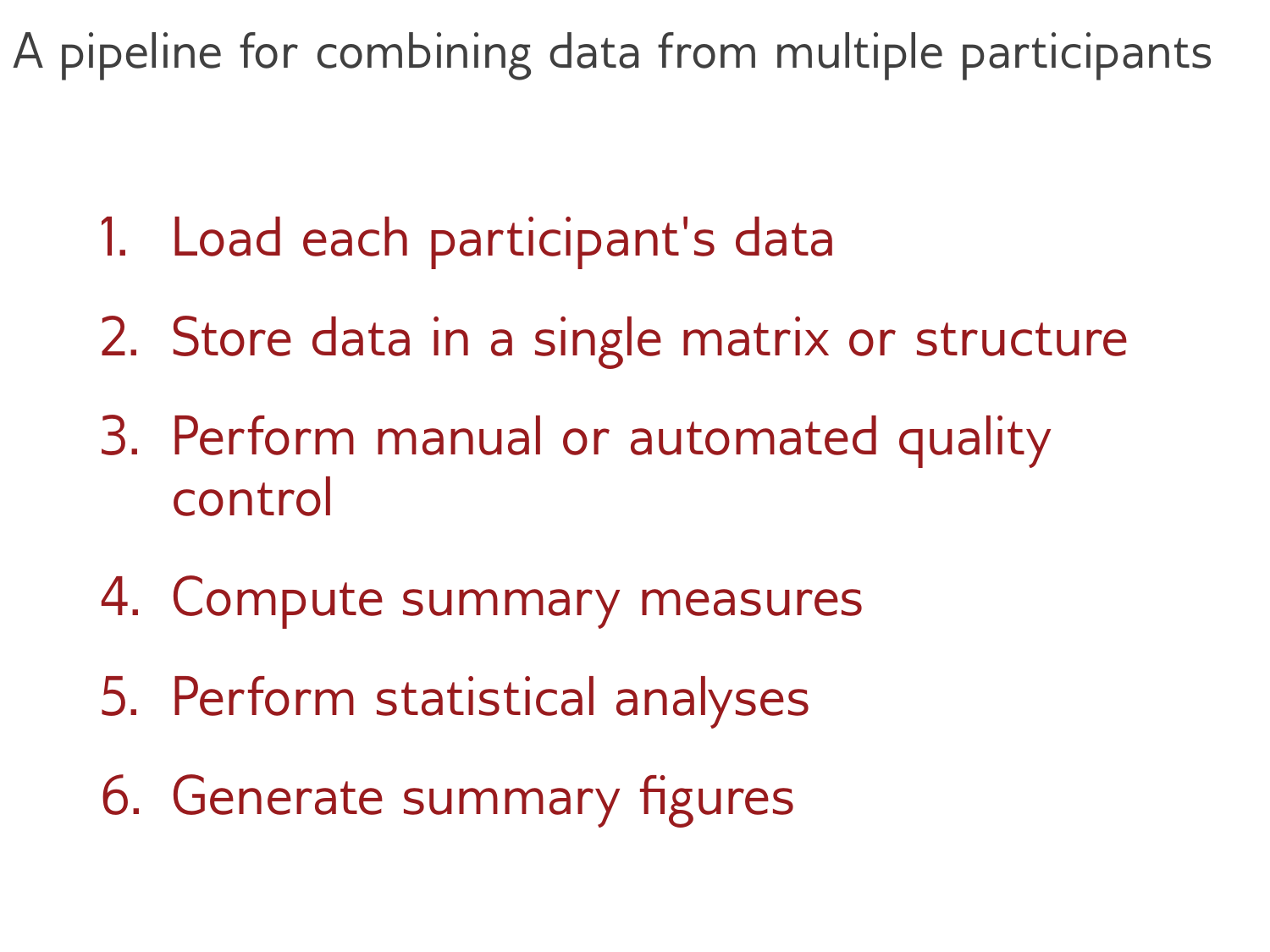

# A pipeline for combining data from multiple participants
Load each participant's data
Store data in a single matrix or structure
Perform manual or automated quality control
Compute summary measures
Perform statistical analyses
Generate summary figures